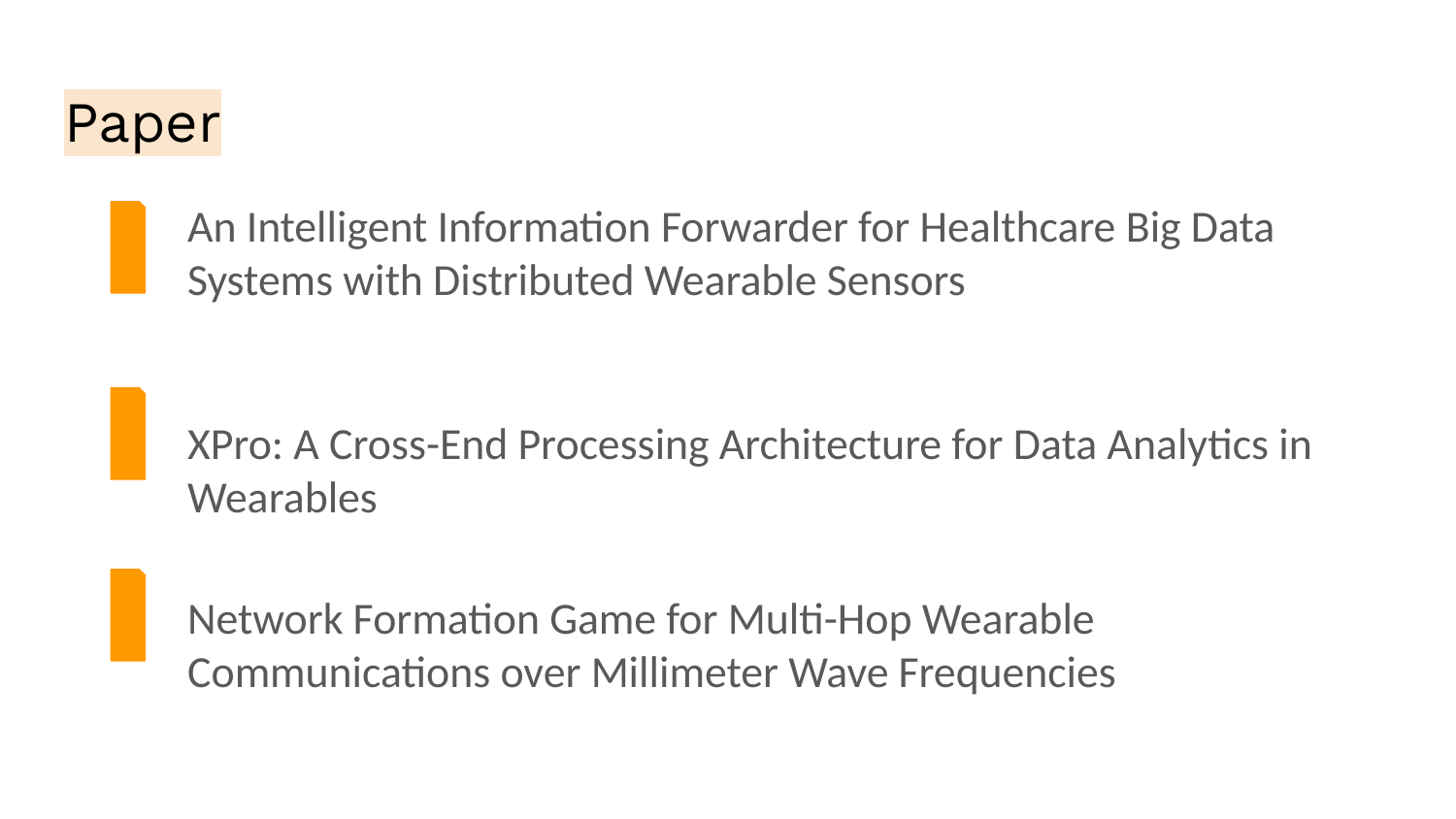

# Paper
An Intelligent Information Forwarder for Healthcare Big Data Systems with Distributed Wearable Sensors

XPro: A Cross-End Processing Architecture for Data Analytics in Wearables

Network Formation Game for Multi-Hop Wearable Communications over Millimeter Wave Frequencies